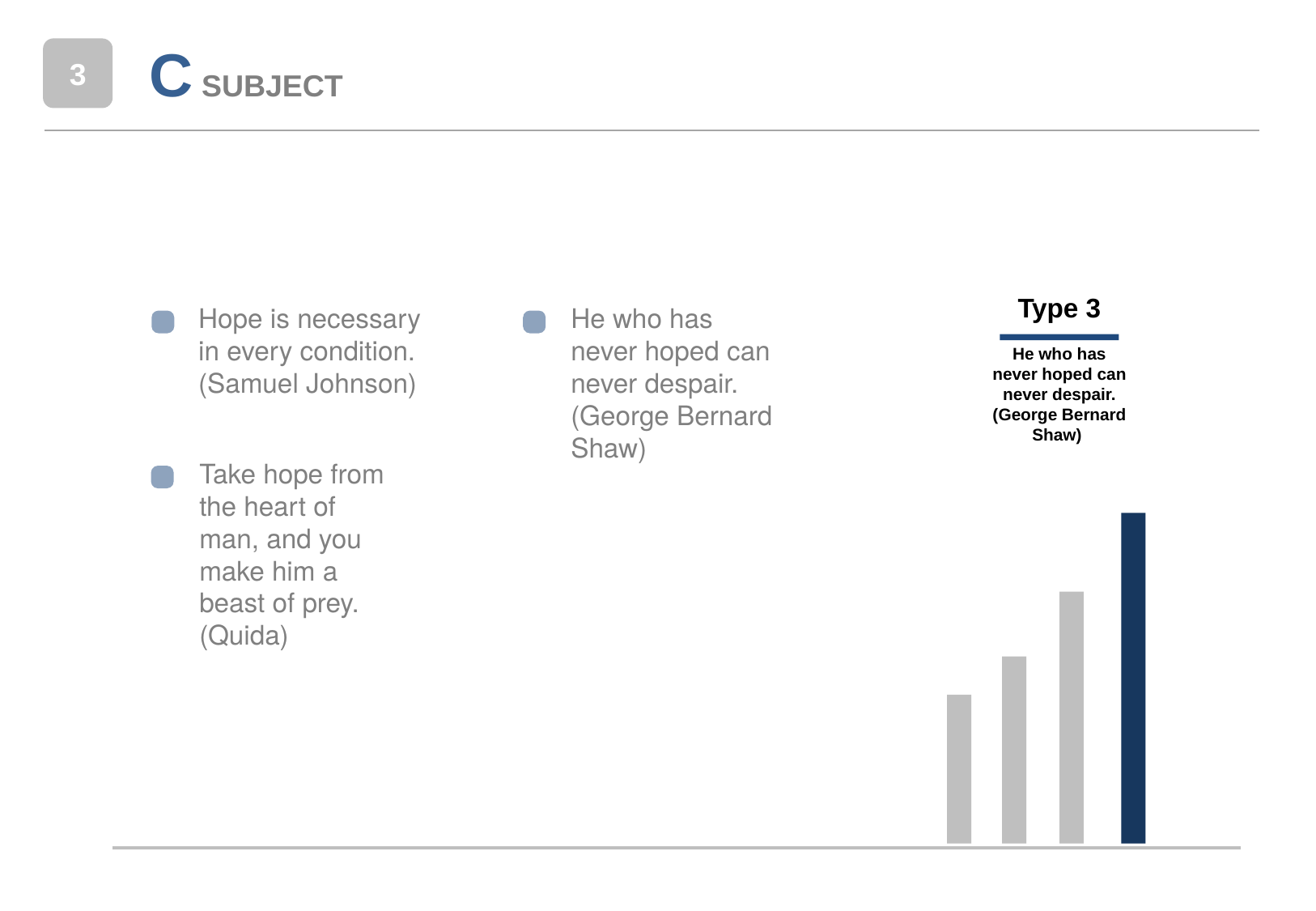

C SUBJECT
3
Type 3

Hope is necessary in every condition. (Samuel Johnson)
He who has never hoped can never despair. (George Bernard Shaw)

He who has never hoped can never despair. (George Bernard Shaw)
Take hope from the heart of man, and you make him a beast of prey. (Quida)